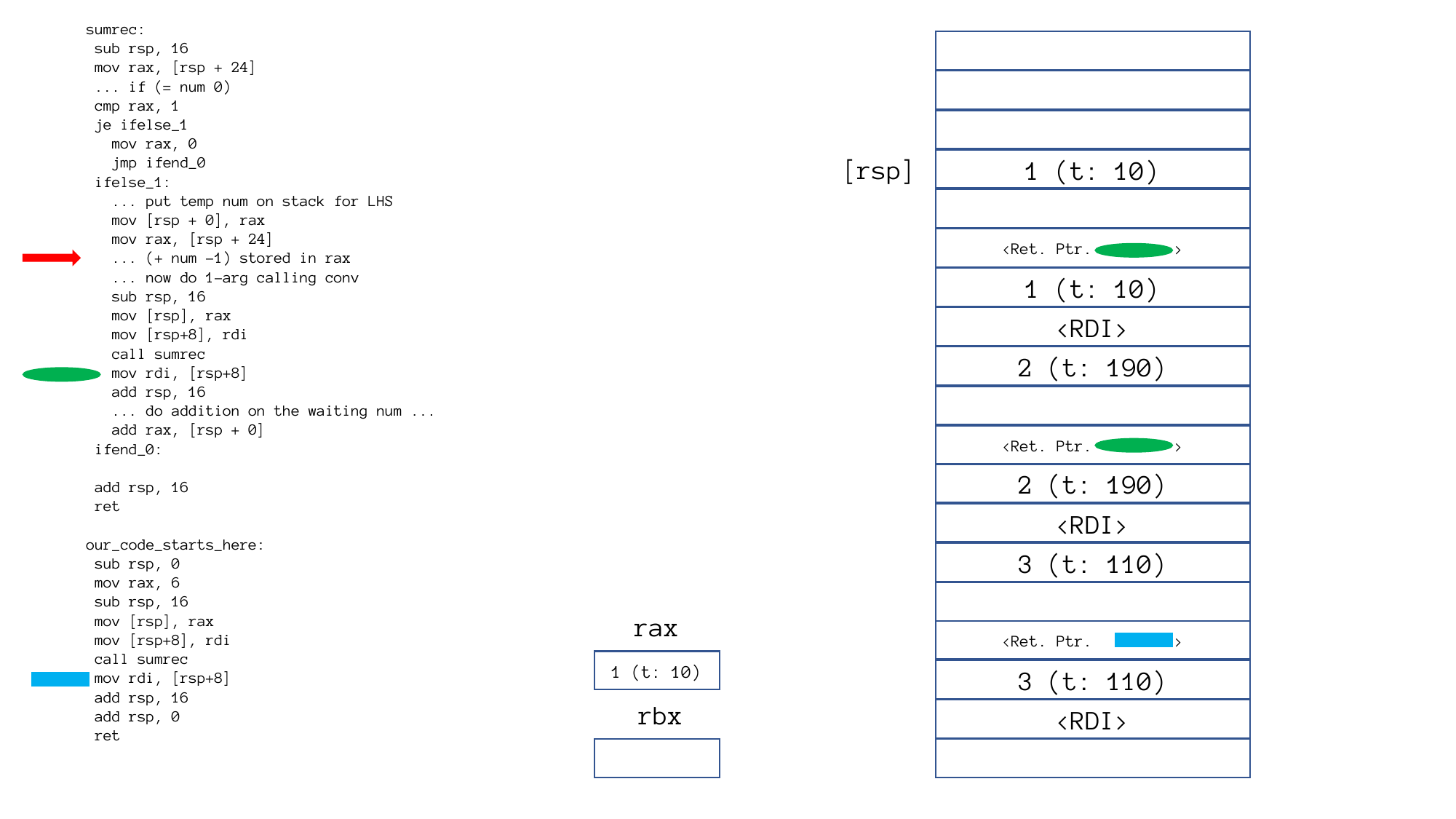

sumrec:
 sub rsp, 16
 mov rax, [rsp + 24]
 ... if (= num 0)
 cmp rax, 1
 je ifelse_1
   mov rax, 0
   jmp ifend_0
 ifelse_1:
   ... put temp num on stack for LHS
   mov [rsp + 0], rax
   mov rax, [rsp + 24]
   ... (+ num -1) stored in rax
   ... now do 1-arg calling conv
   sub rsp, 16
   mov [rsp], rax
   mov [rsp+8], rdi
   call sumrec
   mov rdi, [rsp+8]
   add rsp, 16
   ... do addition on the waiting num ...
   add rax, [rsp + 0]
 ifend_0:

 add rsp, 16
 ret

our_code_starts_here:
 sub rsp, 0
 mov rax, 6
 sub rsp, 16
 mov [rsp], rax
 mov [rsp+8], rdi
 call sumrec
 mov rdi, [rsp+8]
 add rsp, 16
 add rsp, 0
 ret

[rsp]
1 (t: 10)

<Ret. Ptr.         >

1 (t: 10)
<RDI>
2 (t: 190)

<Ret. Ptr.         >

2 (t: 190)
<RDI>
3 (t: 110)

rax
<Ret. Ptr.         >

1 (t: 10)
3 (t: 110)

rbx
<RDI>